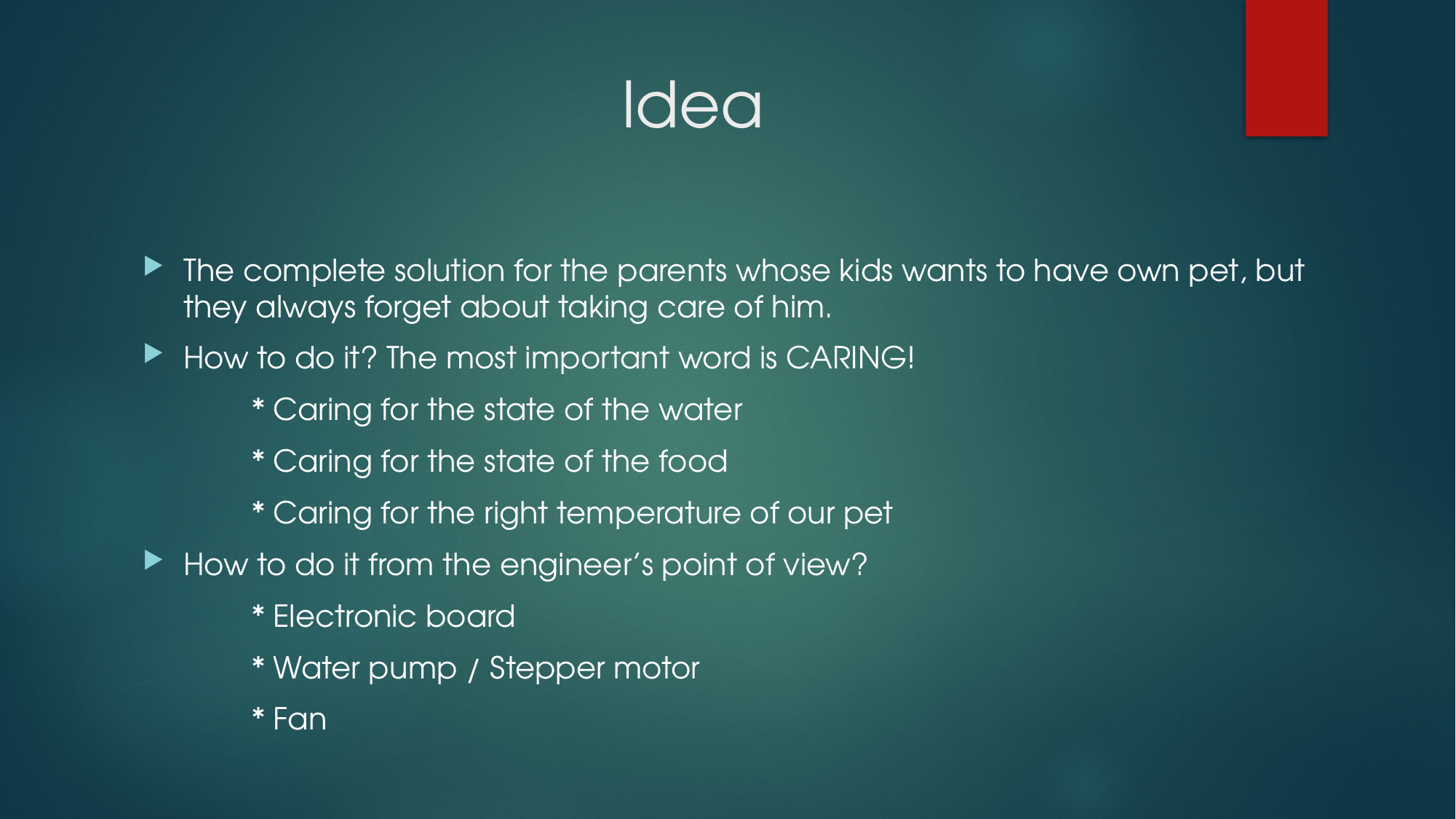

# Idea
The complete solution for the parents whose kids wants to have own pet, but they always forget about taking care of him.
How to do it? The most important word is CARING!
	* Caring for the state of the water
	* Caring for the state of the food
	* Caring for the right temperature of our pet
How to do it from the engineer’s point of view?
	* Electronic board
	* Water pump / Stepper motor
	* Fan